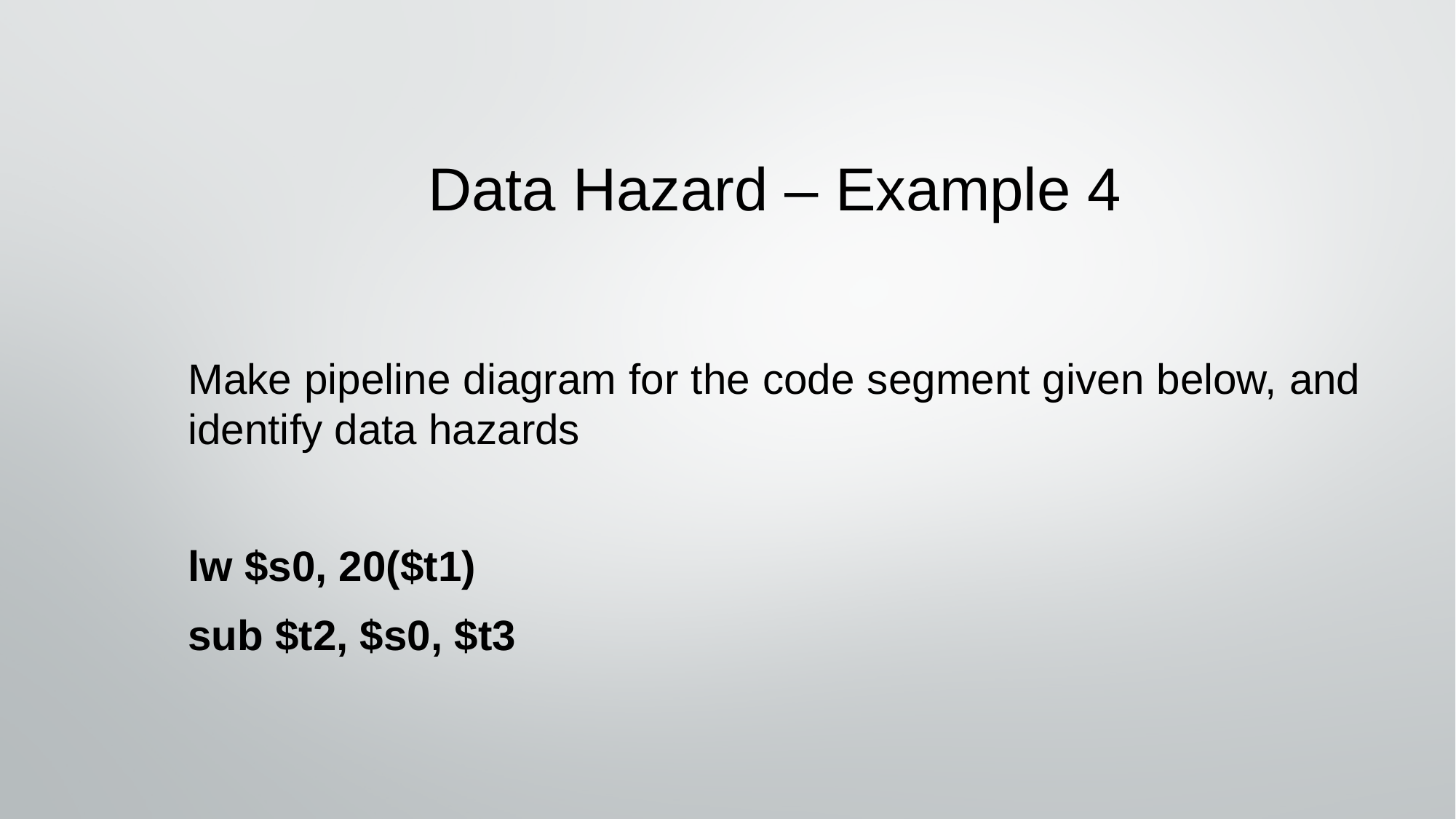

# Data Hazard – Example 4
Make pipeline diagram for the code segment given below, and identify data hazards

lw $s0, 20($t1)
sub $t2, $s0, $t3